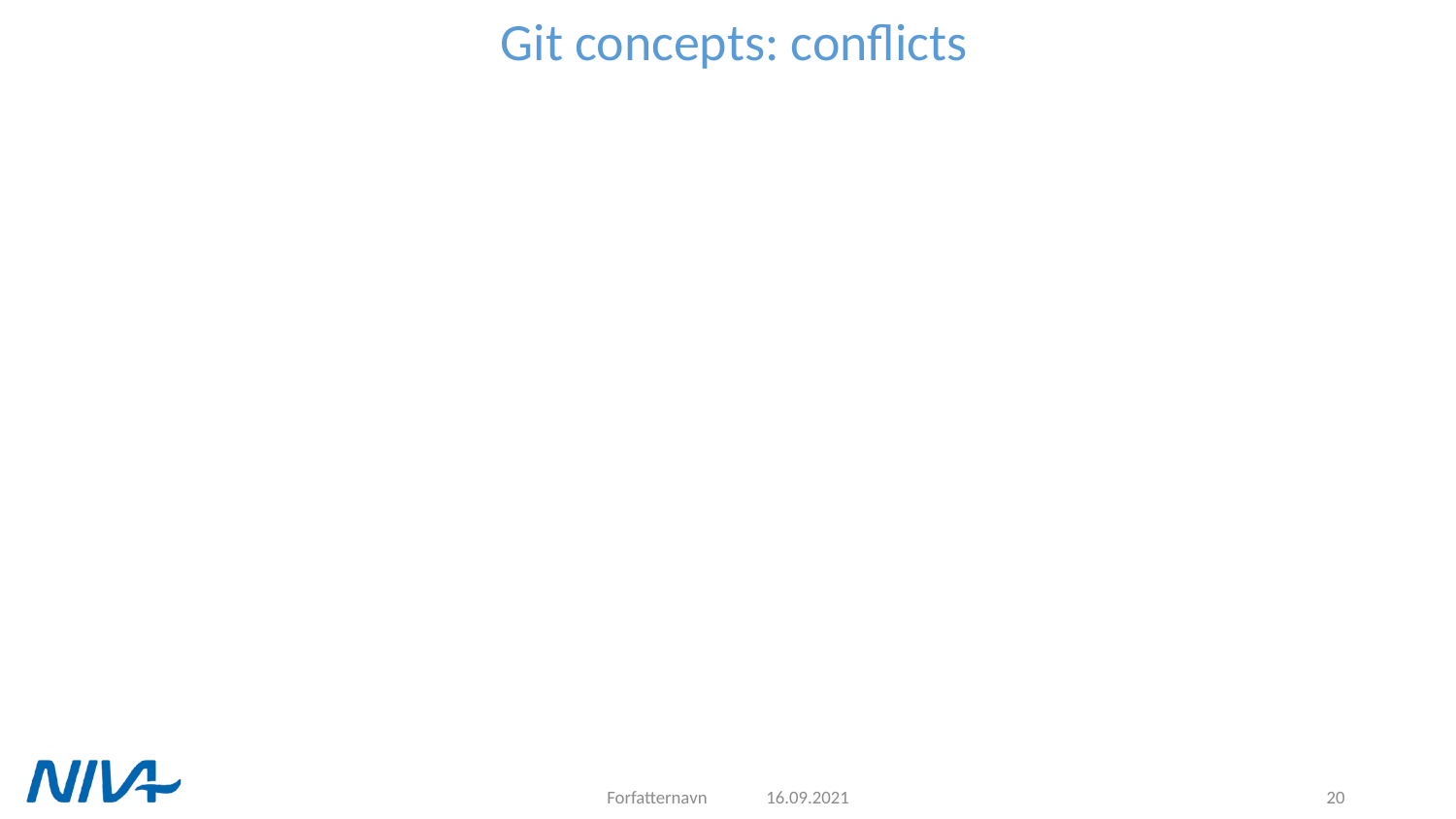

# Git concepts: conflicts

Forfatternavn

16.09.2021
20